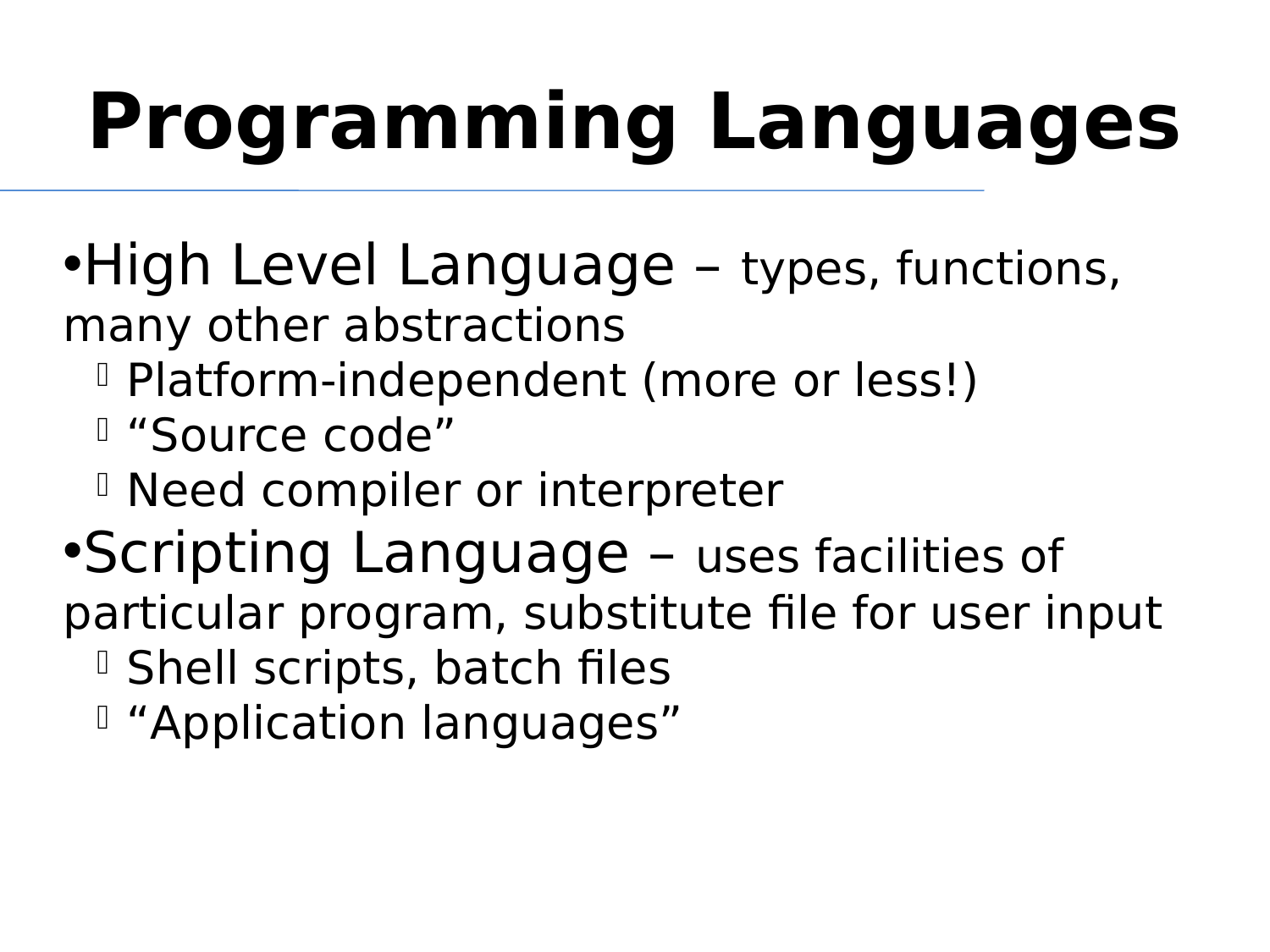

Programming Languages
High Level Language – types, functions, many other abstractions
Platform-independent (more or less!)
“Source code”
Need compiler or interpreter
Scripting Language – uses facilities of particular program, substitute file for user input
Shell scripts, batch files
“Application languages”